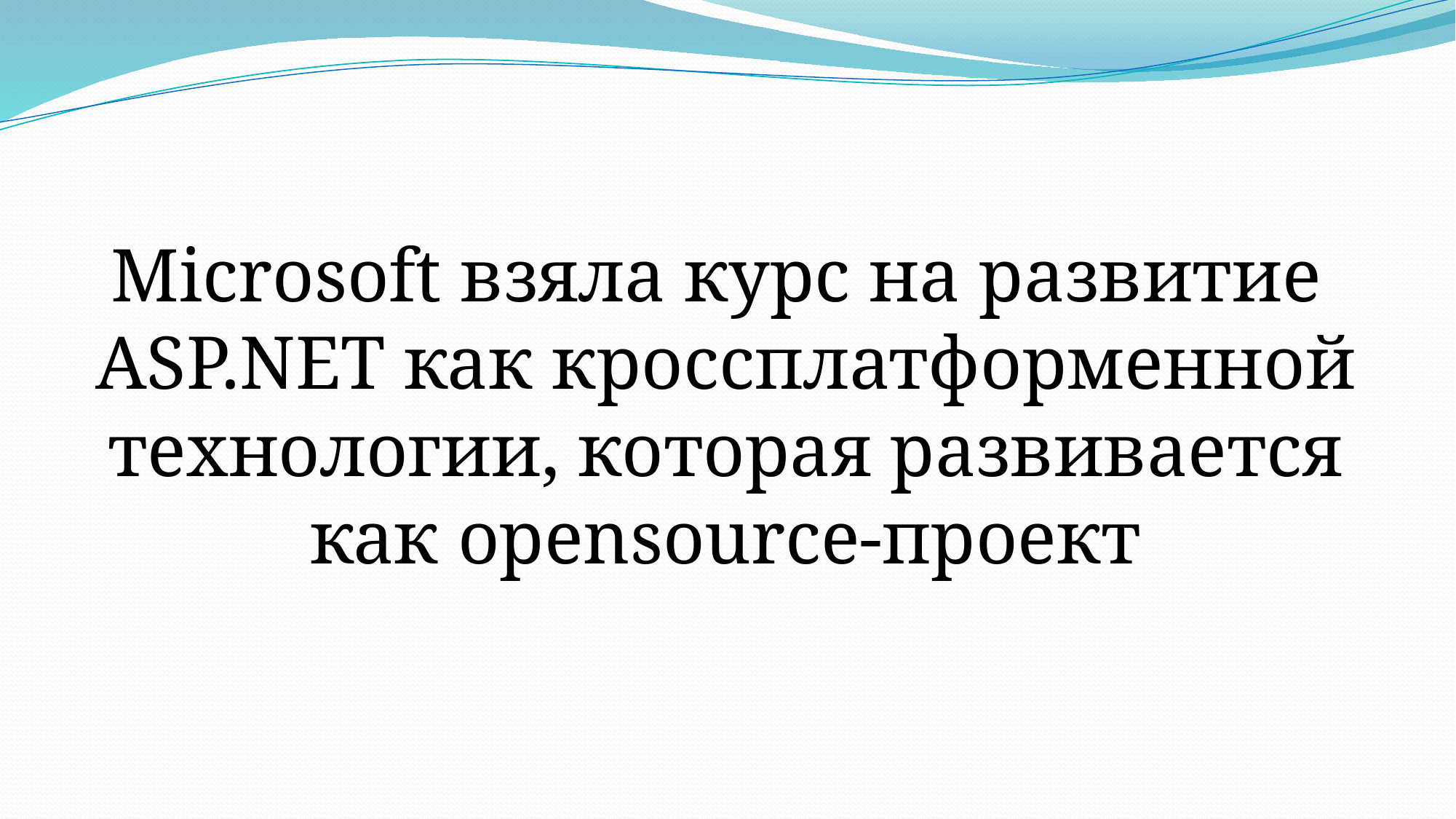

Microsoft взяла курс на развитие  ASP.NET как кроссплатформенной технологии, которая развивается как opensource-проект